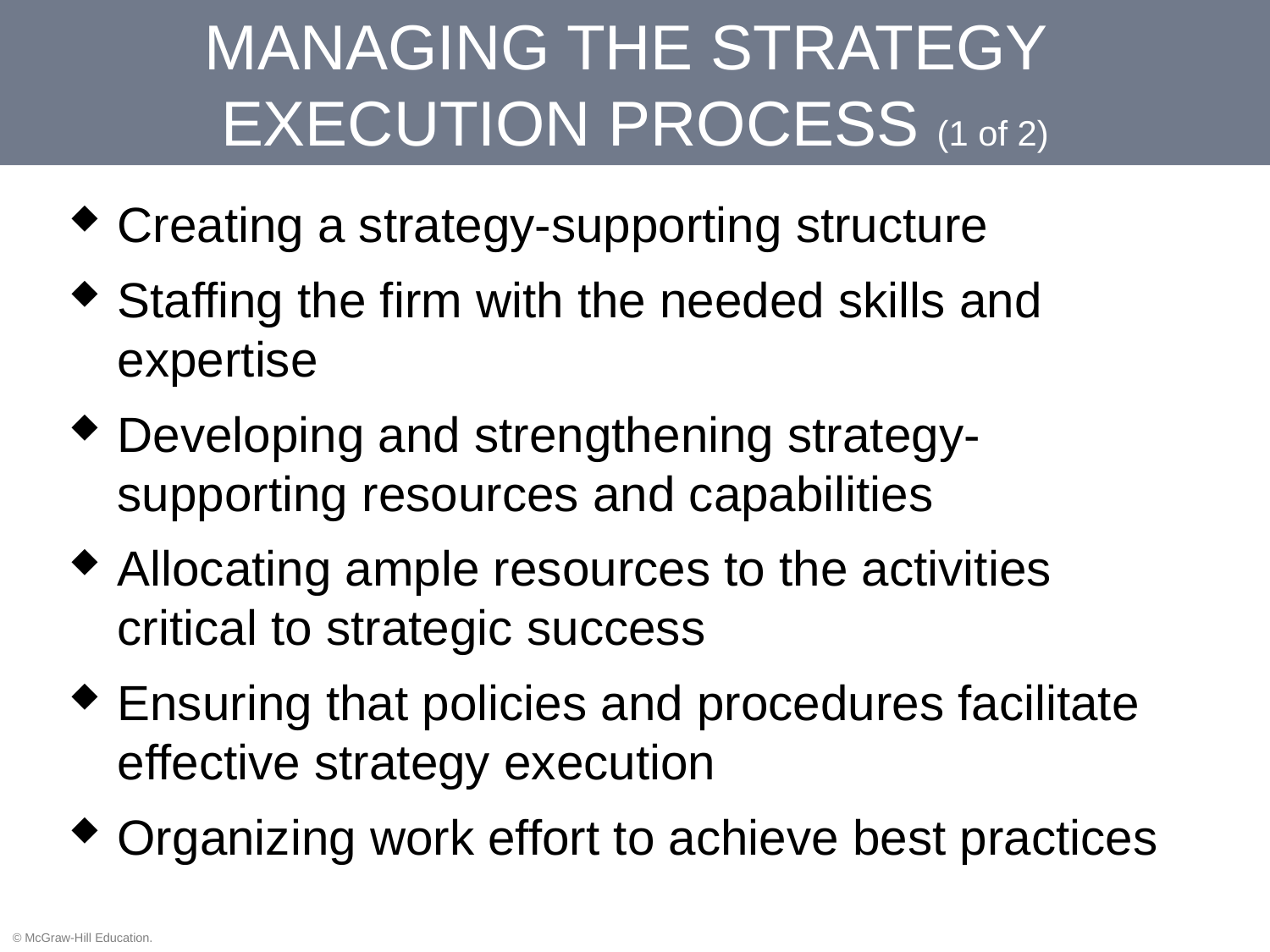

MANAGING THE STRATEGY
EXECUTION PROCESS (1 of 2)
Creating a strategy-supporting structure
Staffing the firm with the needed skills and expertise
Developing and strengthening strategy-supporting resources and capabilities
Allocating ample resources to the activities critical to strategic success
Ensuring that policies and procedures facilitate effective strategy execution
Organizing work effort to achieve best practices